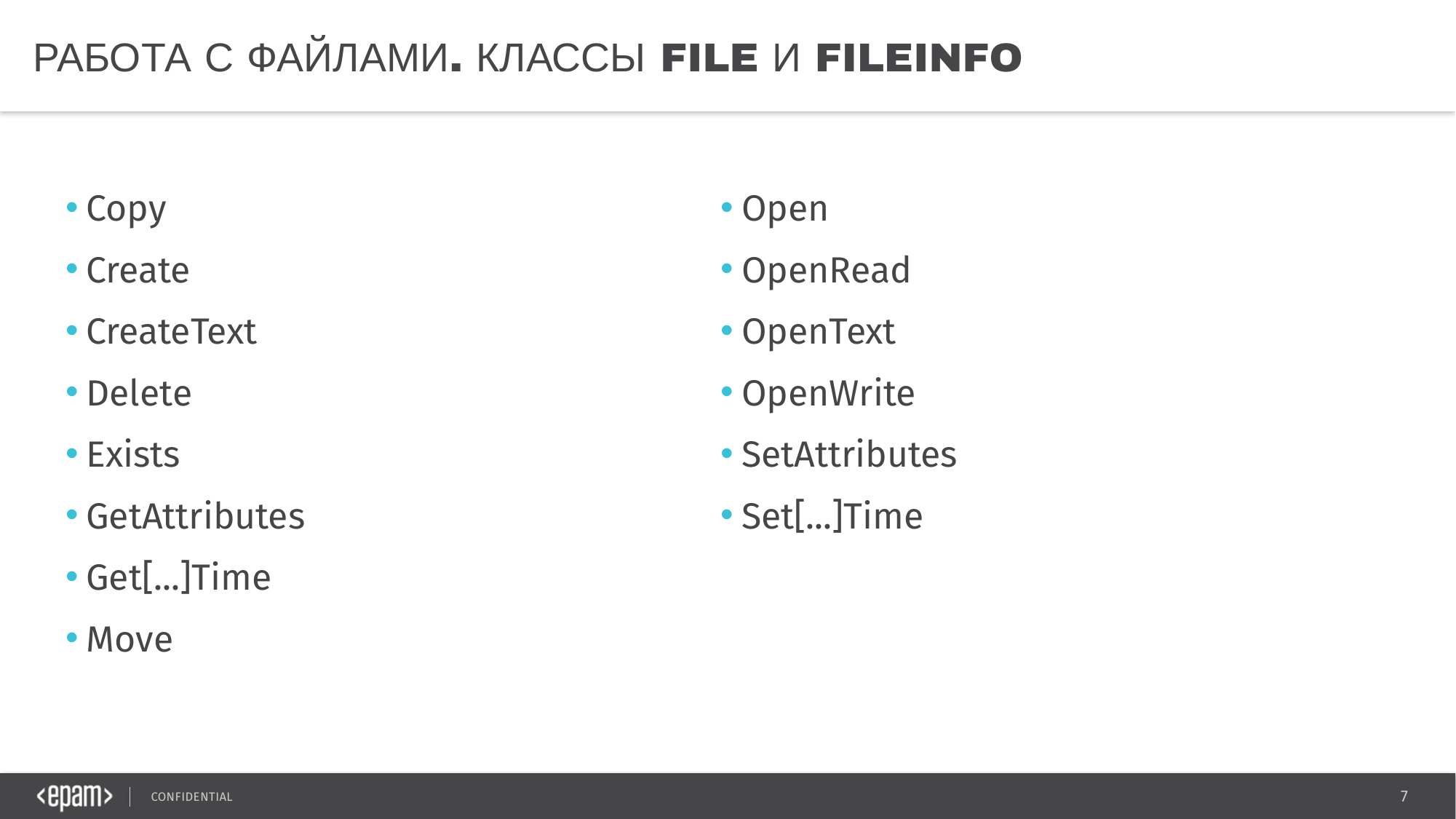

# Работа с файлами. Классы File и FileInfo
Copy
Create
CreateText
Delete
Exists
GetAttributes
Get[...]Time
Move
Open
OpenRead
OpenText
OpenWrite
SetAttributes
Set[...]Time